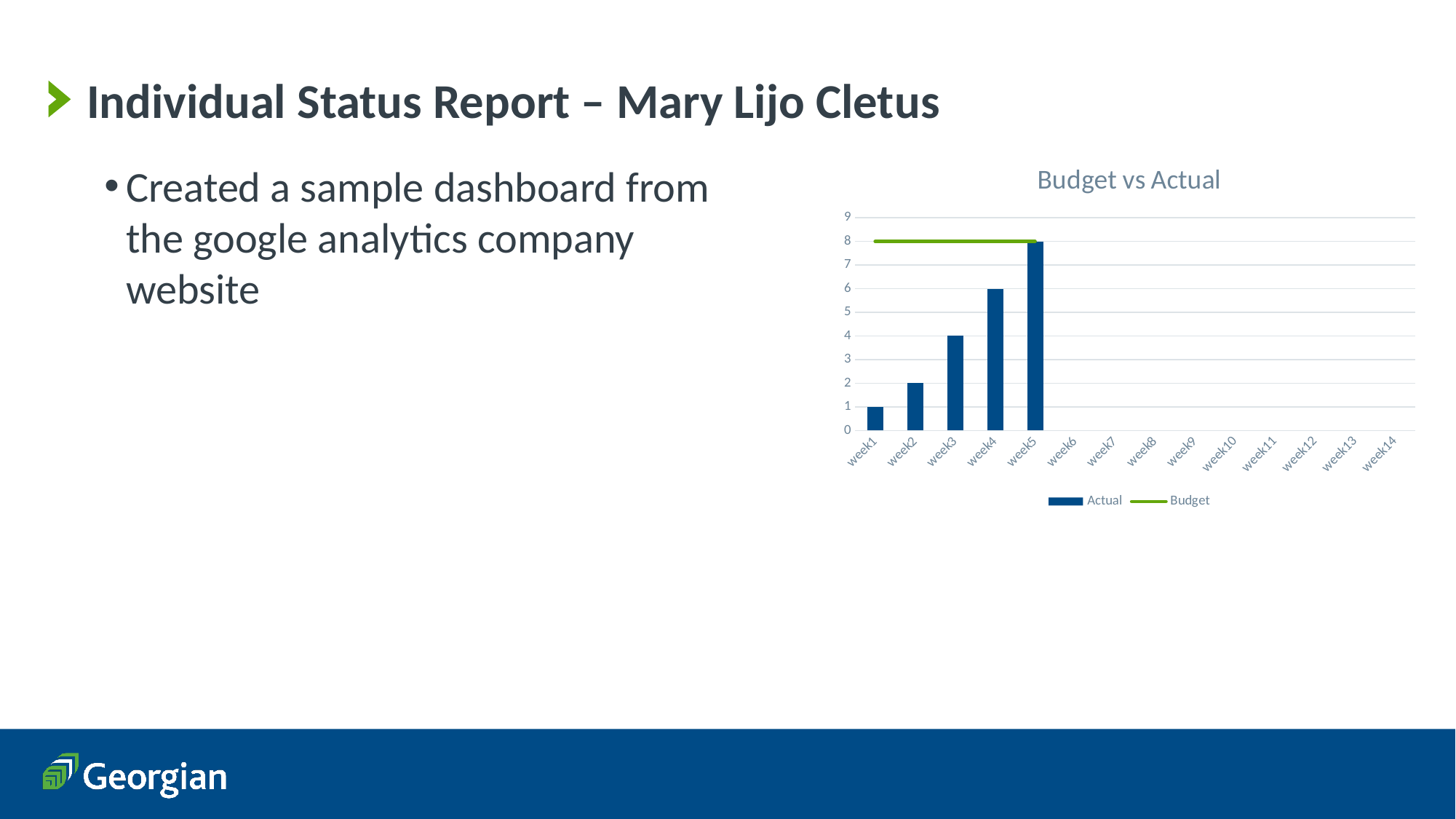

# Individual Status Report – Mary Lijo Cletus

### Chart: Budget vs Actual

| Category | Actual | Budget |
|---|---|---|
| week1 | 1.0 | 8.0 |
| week2 | 2.0 | 8.0 |
| week3 | 4.0 | 8.0 |
| week4 | 6.0 | 8.0 |
| week5 | 8.0 | 8.0 |
| week6 | None | None |
| week7 | None | None |
| week8 | None | None |
| week9 | None | None |
| week10 | None | None |
| week11 | None | None |
| week12 | None | None |
| week13 | None | None |
| week14 | None | None |
Created a sample dashboard from the google analytics company website